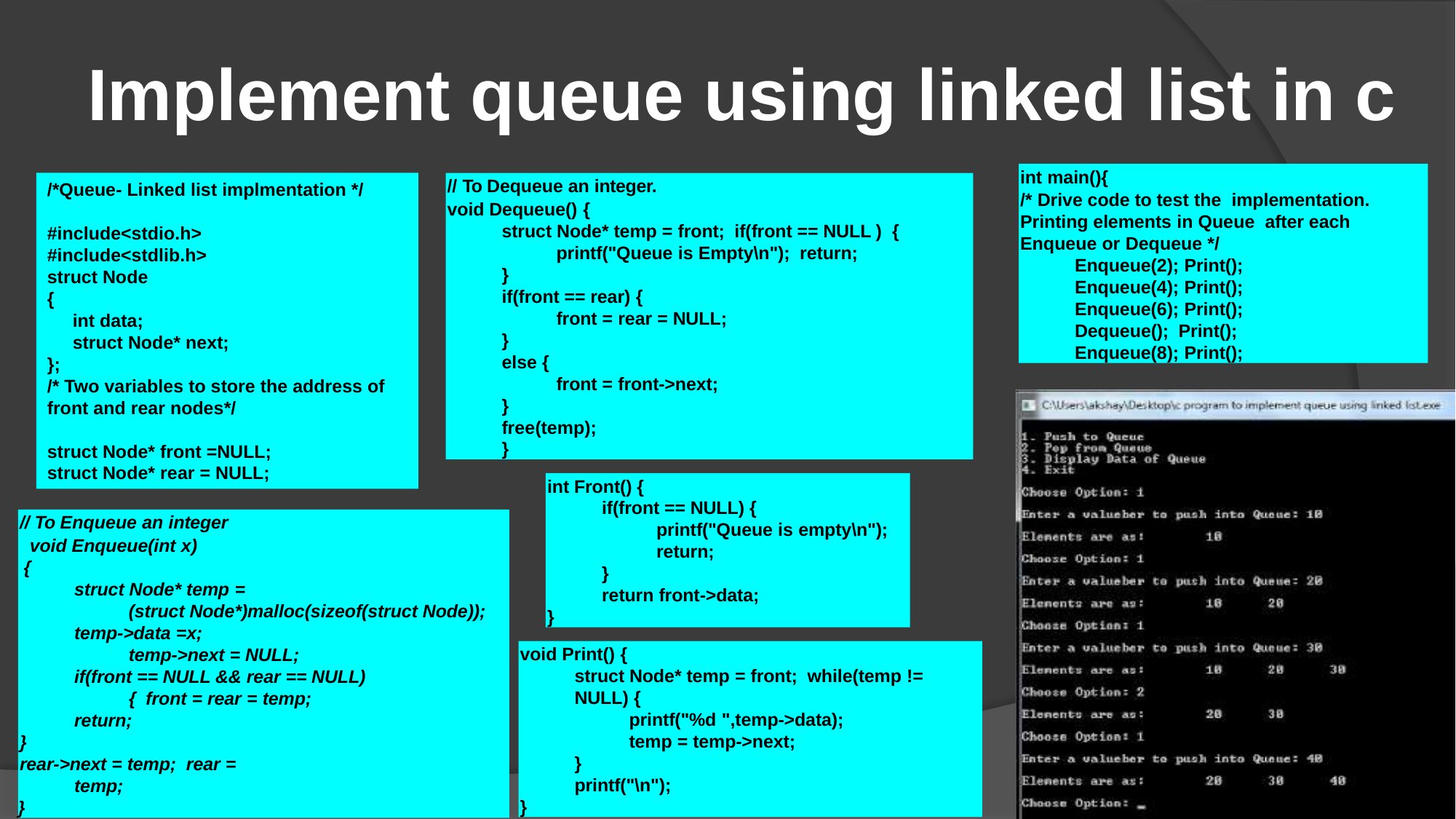

# Implement queue using linked list in c
int main(){
/* Drive code to test the  implementation.  Printing elements in Queue  after each Enqueue or Dequeue */
Enqueue(2); Print();
Enqueue(4); Print();
Enqueue(6); Print();
Dequeue(); Print();
Enqueue(8); Print();
/*Queue- Linked list implmentation */

#include<stdio.h>
#include<stdlib.h>
struct Node
{
     int data;
     struct Node* next;
};
/* Two variables to store the address of front and rear nodes*/

struct Node* front =NULL;
struct Node* rear = NULL;
// To Dequeue an integer.
void Dequeue() {
struct Node* temp = front;  if(front == NULL )  {
printf("Queue is Empty\n");  return;
}
if(front == rear) {
front = rear = NULL;
}
else {
front = front->next;
}
free(temp);
}

int Front() {
if(front == NULL) {
printf("Queue is empty\n");  return;
}
return front->data;
}
// To Enqueue an integer
  void Enqueue(int x)
{
struct Node* temp =
(struct Node*)malloc(sizeof(struct Node));  temp->data =x;
temp->next = NULL;
if(front == NULL && rear == NULL){  front = rear = temp;
return;
}
rear->next = temp;  rear = temp;
}
void Print() {
struct Node* temp = front;  while(temp != NULL) {
printf("%d ",temp->data);
temp = temp->next;
}
printf("\n");
}